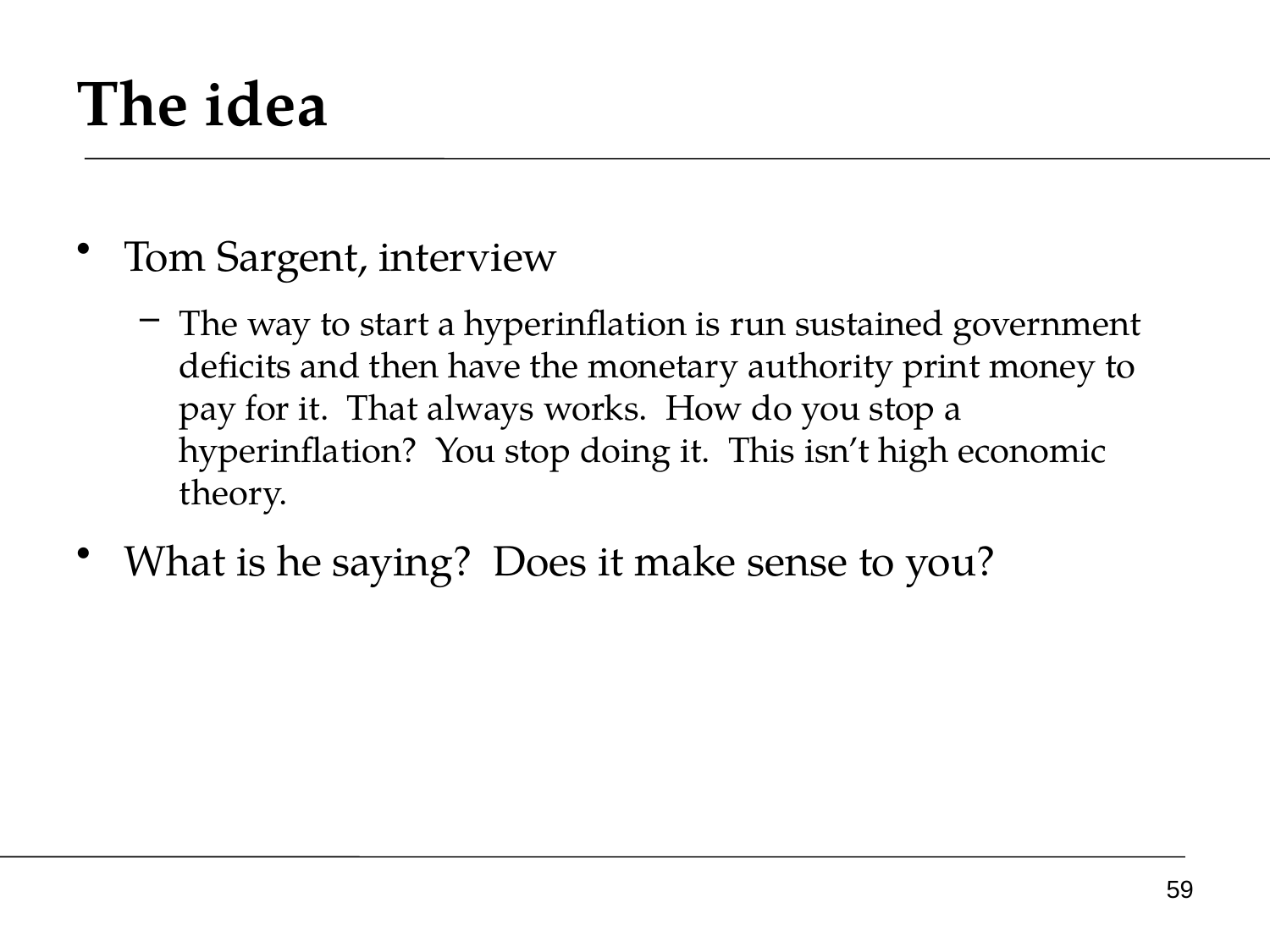

The idea
Tom Sargent, interview
The way to start a hyperinflation is run sustained government deficits and then have the monetary authority print money to pay for it.  That always works.  How do you stop a hyperinflation?  You stop doing it.  This isn’t high economic theory.
What is he saying?  Does it make sense to you?

59